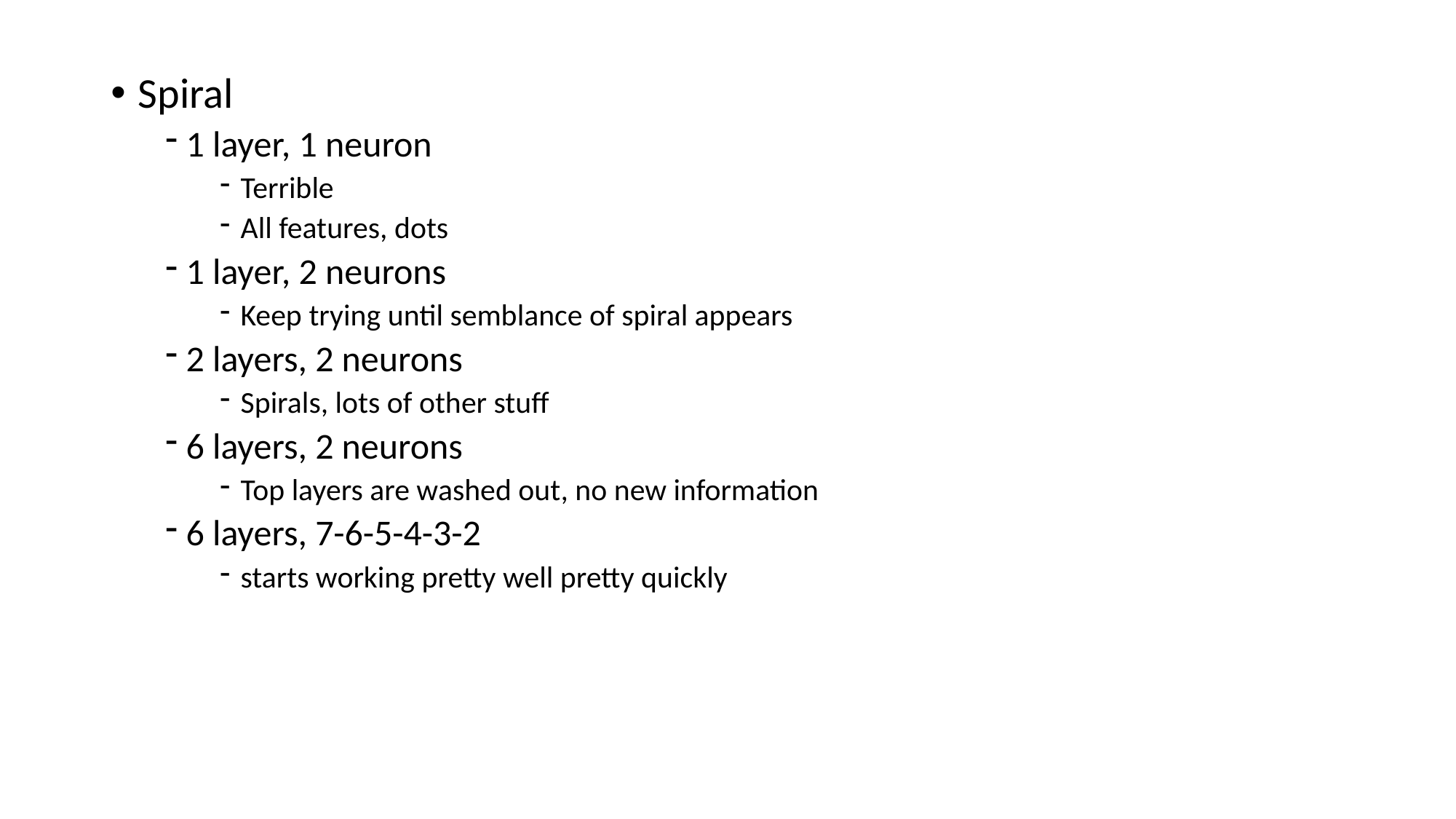

Spiral
1 layer, 1 neuron
Terrible
All features, dots
1 layer, 2 neurons
Keep trying until semblance of spiral appears
2 layers, 2 neurons
Spirals, lots of other stuff
6 layers, 2 neurons
Top layers are washed out, no new information
6 layers, 7-6-5-4-3-2
starts working pretty well pretty quickly